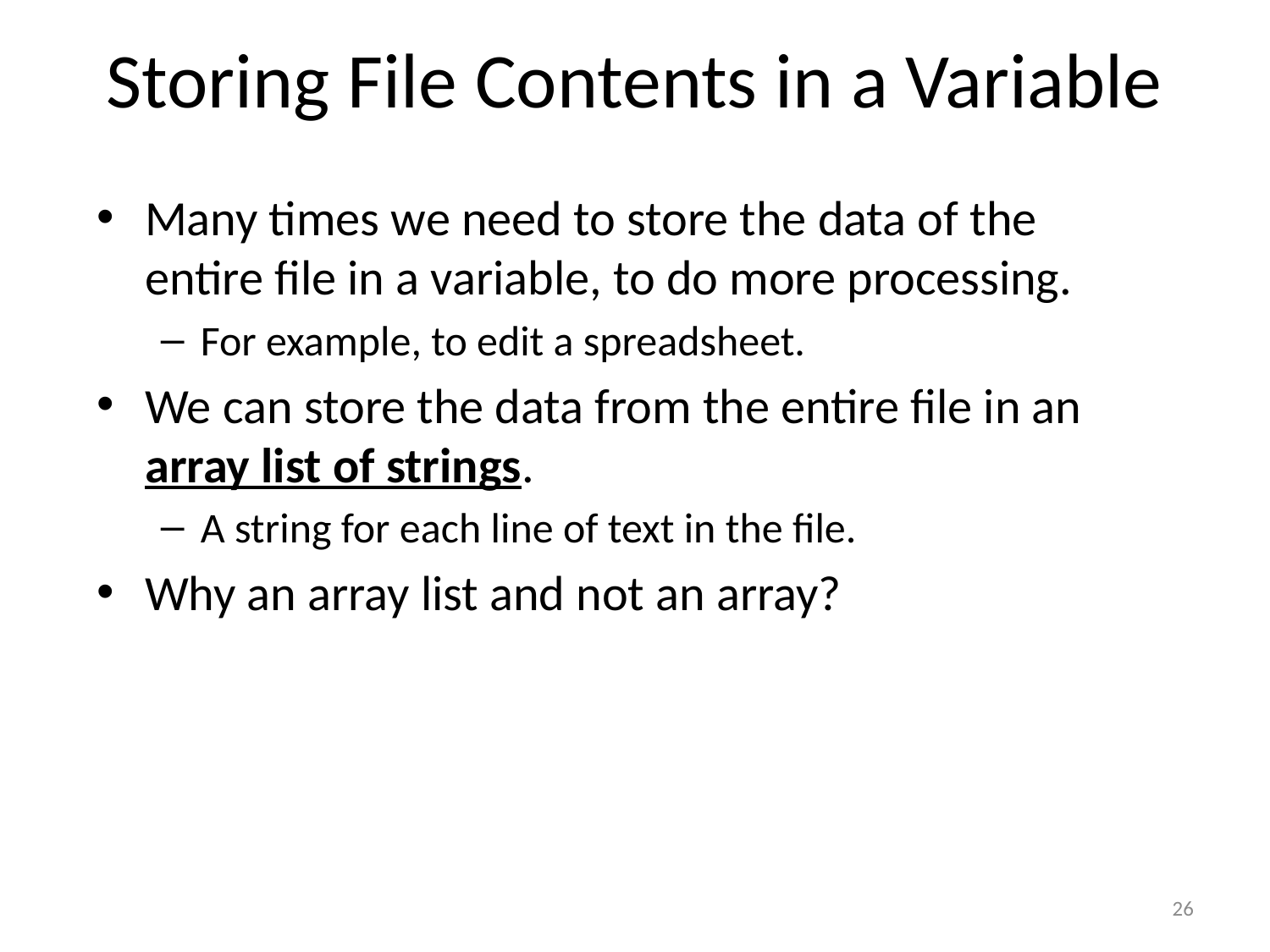

# Storing File Contents in a Variable
Many times we need to store the data of the entire file in a variable, to do more processing.
For example, to edit a spreadsheet.
We can store the data from the entire file in an array list of strings.
A string for each line of text in the file.
Why an array list and not an array?
26